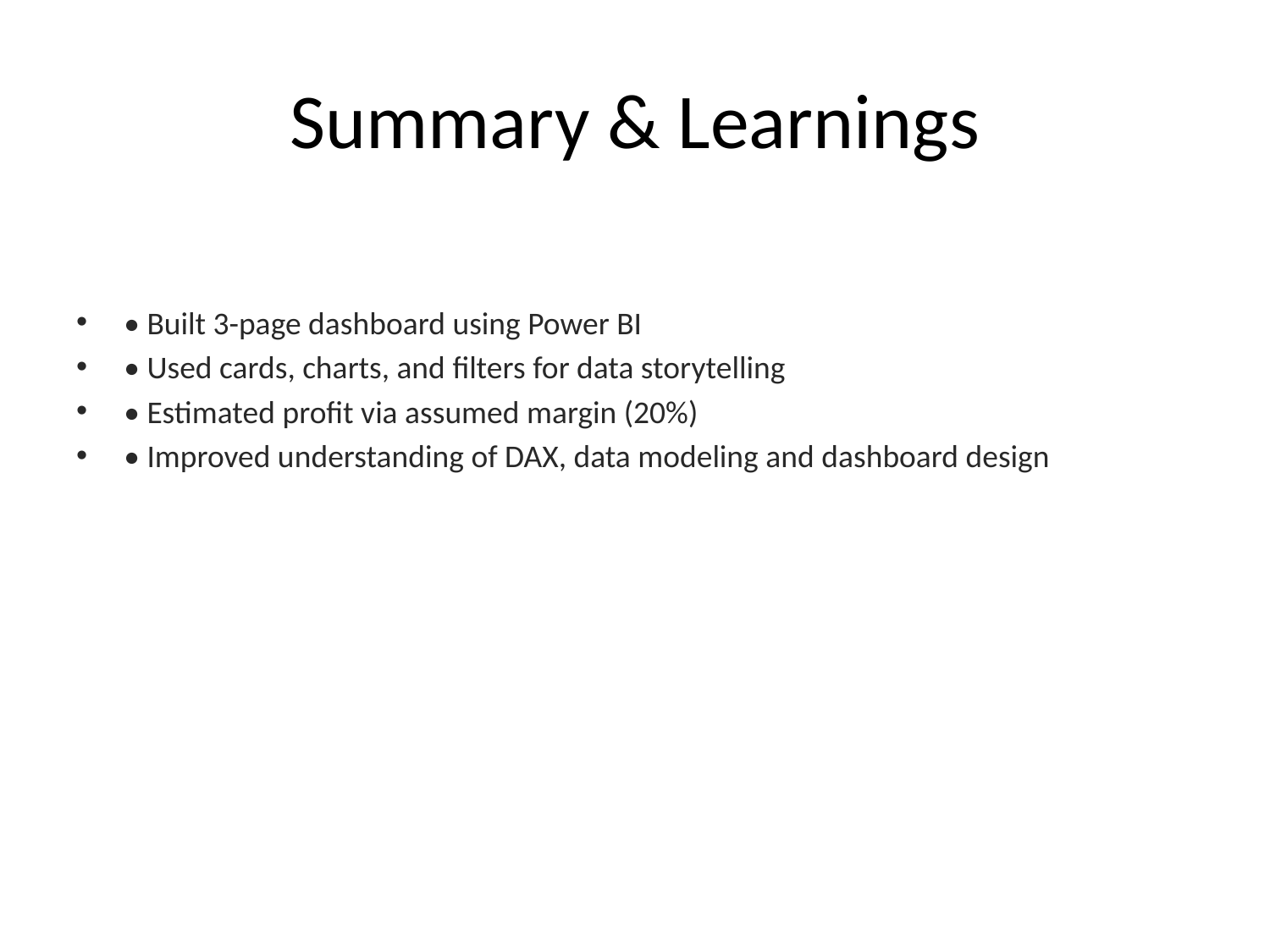

# Summary & Learnings

• Built 3-page dashboard using Power BI
• Used cards, charts, and filters for data storytelling
• Estimated profit via assumed margin (20%)
• Improved understanding of DAX, data modeling and dashboard design